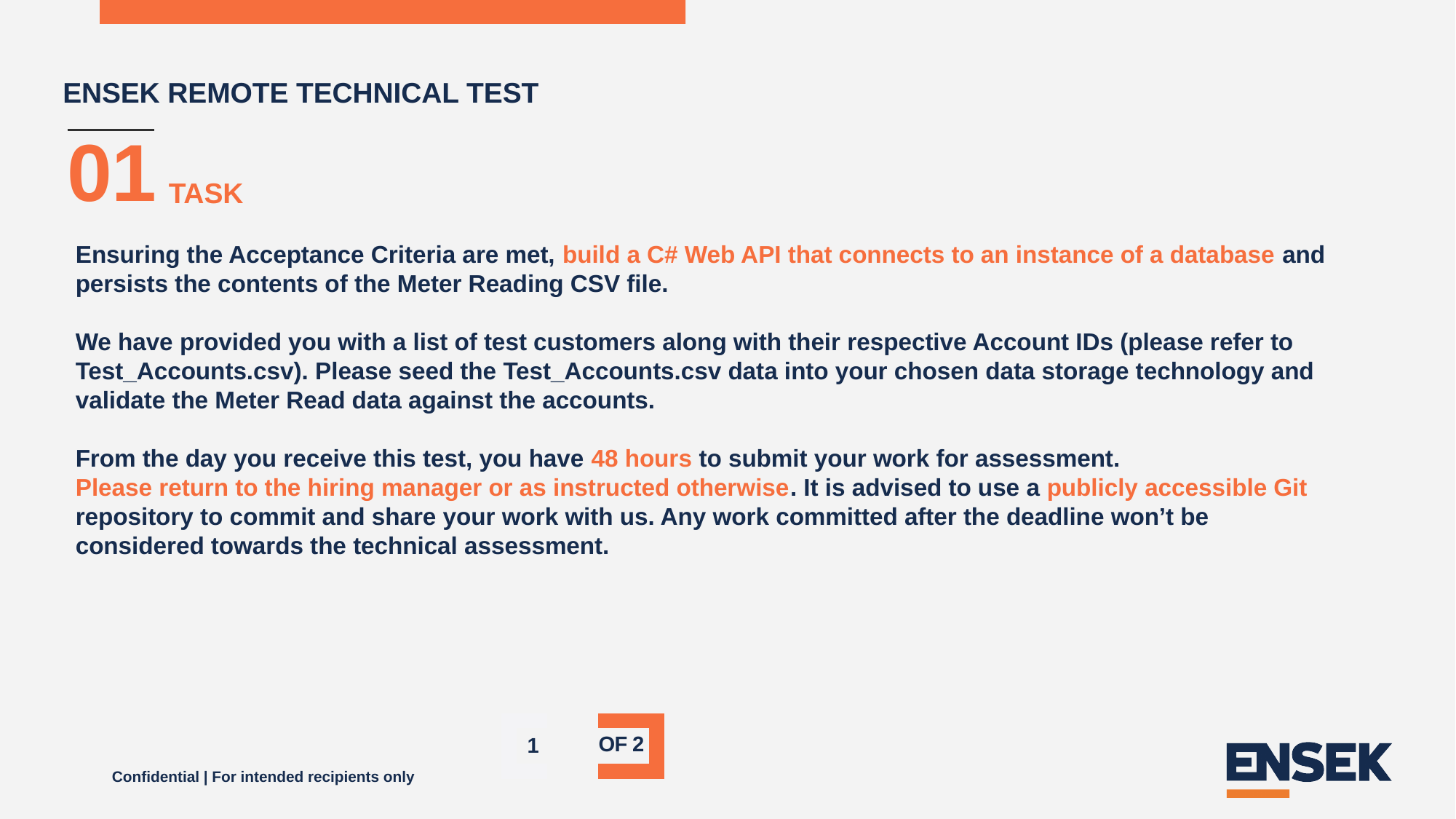

ENSEK REMOTE TECHNICAL TEST
01
TASK
Ensuring the Acceptance Criteria are met, build a C# Web API that connects to an instance of a database and persists the contents of the Meter Reading CSV file.

We have provided you with a list of test customers along with their respective Account IDs (please refer to Test_Accounts.csv). Please seed the Test_Accounts.csv data into your chosen data storage technology and validate the Meter Read data against the accounts.

From the day you receive this test, you have 48 hours to submit your work for assessment.
Please return to the hiring manager or as instructed otherwise. It is advised to use a publicly accessible Git repository to commit and share your work with us. Any work committed after the deadline won’t be considered towards the technical assessment.

Of 2
1